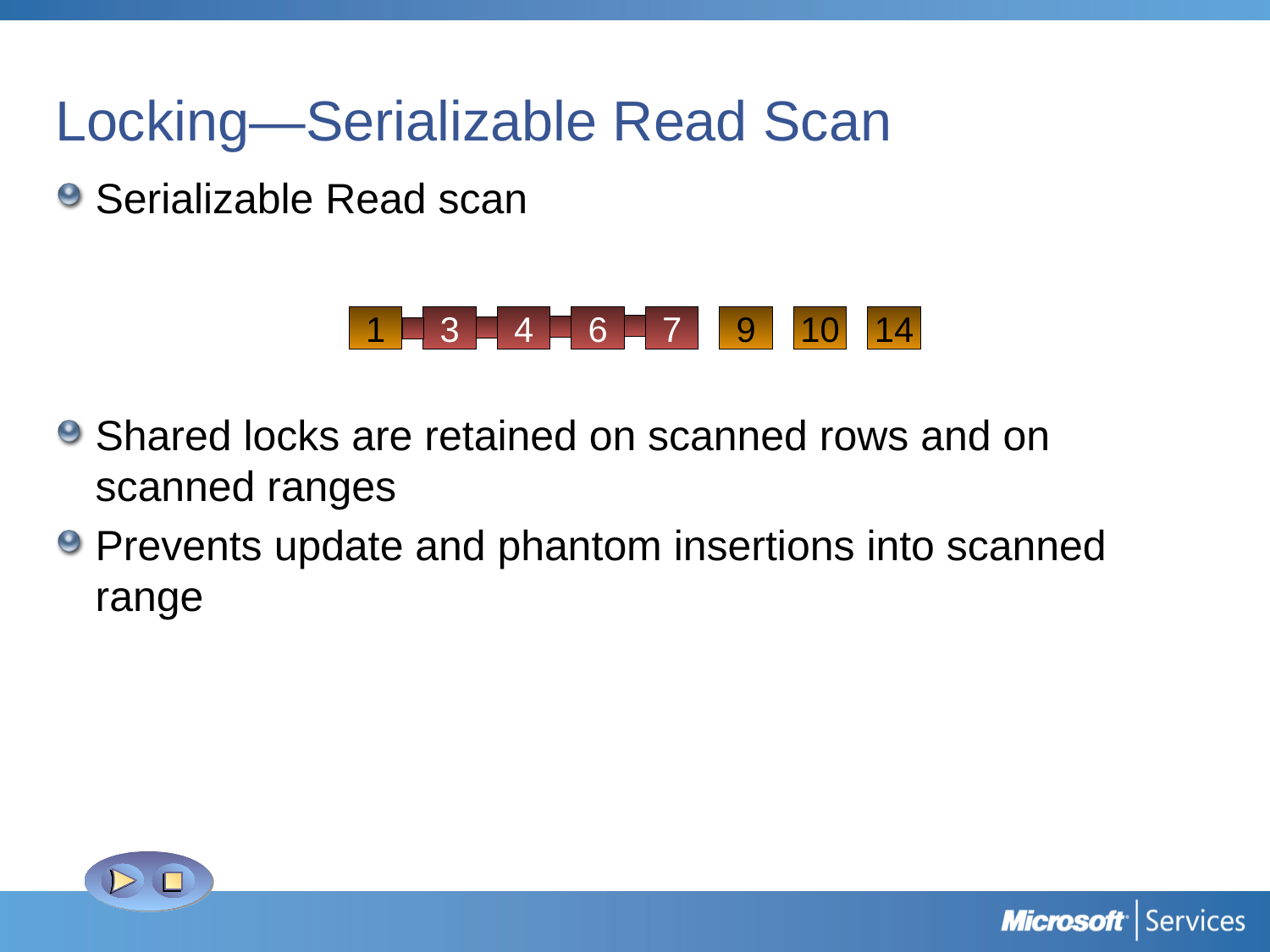

# Locking—Serializable Read Scan
Serializable Read scan

Shared locks are retained on scanned rows and on scanned ranges
Prevents update and phantom insertions into scanned range
1
3

3
4

4
6

6
7

7
9
10
14